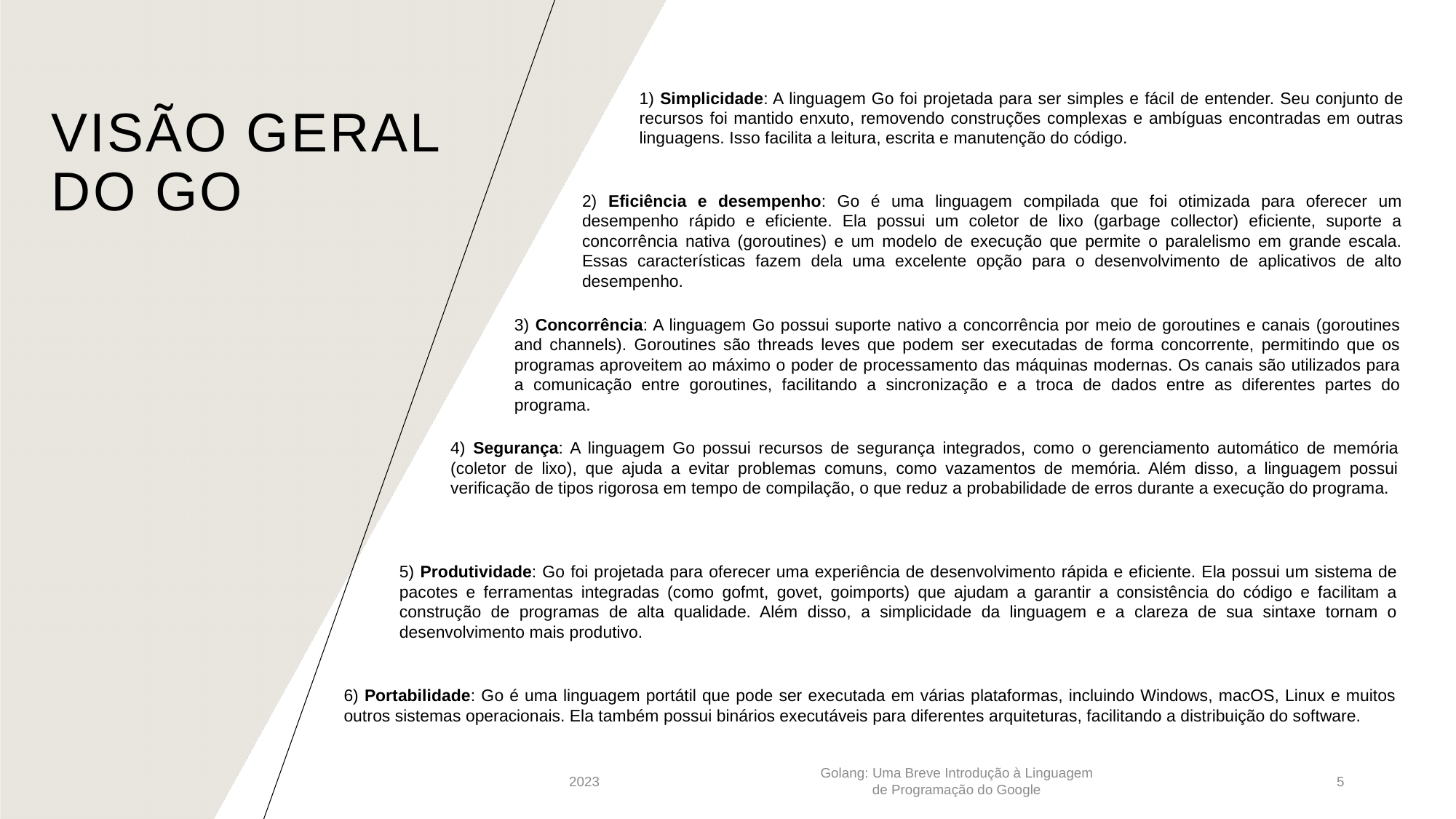

1) Simplicidade: A linguagem Go foi projetada para ser simples e fácil de entender. Seu conjunto de recursos foi mantido enxuto, removendo construções complexas e ambíguas encontradas em outras linguagens. Isso facilita a leitura, escrita e manutenção do código.
# Visão Geral do go
2) Eficiência e desempenho: Go é uma linguagem compilada que foi otimizada para oferecer um desempenho rápido e eficiente. Ela possui um coletor de lixo (garbage collector) eficiente, suporte a concorrência nativa (goroutines) e um modelo de execução que permite o paralelismo em grande escala. Essas características fazem dela uma excelente opção para o desenvolvimento de aplicativos de alto desempenho.
3) Concorrência: A linguagem Go possui suporte nativo a concorrência por meio de goroutines e canais (goroutines and channels). Goroutines são threads leves que podem ser executadas de forma concorrente, permitindo que os programas aproveitem ao máximo o poder de processamento das máquinas modernas. Os canais são utilizados para a comunicação entre goroutines, facilitando a sincronização e a troca de dados entre as diferentes partes do programa.
4) Segurança: A linguagem Go possui recursos de segurança integrados, como o gerenciamento automático de memória (coletor de lixo), que ajuda a evitar problemas comuns, como vazamentos de memória. Além disso, a linguagem possui verificação de tipos rigorosa em tempo de compilação, o que reduz a probabilidade de erros durante a execução do programa.
5) Produtividade: Go foi projetada para oferecer uma experiência de desenvolvimento rápida e eficiente. Ela possui um sistema de pacotes e ferramentas integradas (como gofmt, govet, goimports) que ajudam a garantir a consistência do código e facilitam a construção de programas de alta qualidade. Além disso, a simplicidade da linguagem e a clareza de sua sintaxe tornam o desenvolvimento mais produtivo.
6) Portabilidade: Go é uma linguagem portátil que pode ser executada em várias plataformas, incluindo Windows, macOS, Linux e muitos outros sistemas operacionais. Ela também possui binários executáveis para diferentes arquiteturas, facilitando a distribuição do software.
2023
Golang: Uma Breve Introdução à Linguagem de Programação do Google
5